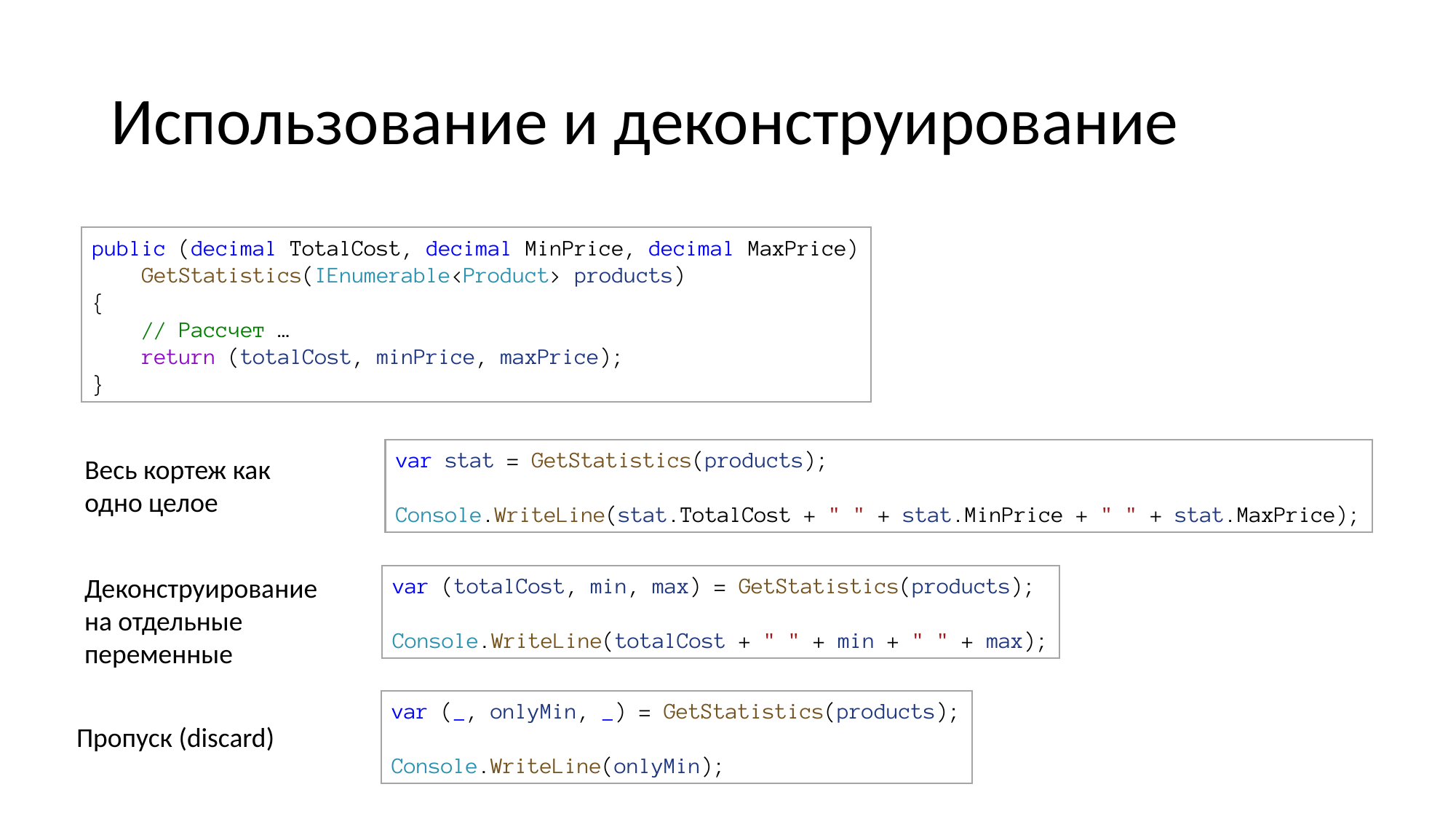

# Использование и деконструирование
public (decimal TotalCost, decimal MinPrice, decimal MaxPrice)
    GetStatistics(IEnumerable<Product> products)
{
    // Рассчет …
    return (totalCost, minPrice, maxPrice);
}
var stat = GetStatistics(products);
Console.WriteLine(stat.TotalCost + " " + stat.MinPrice + " " + stat.MaxPrice);
Весь кортеж как одно целое
Деконструирование на отдельные переменные
var (totalCost, min, max) = GetStatistics(products);
Console.WriteLine(totalCost + " " + min + " " + max);
var (_, onlyMin, _) = GetStatistics(products);
Console.WriteLine(onlyMin);
Пропуск (discard)